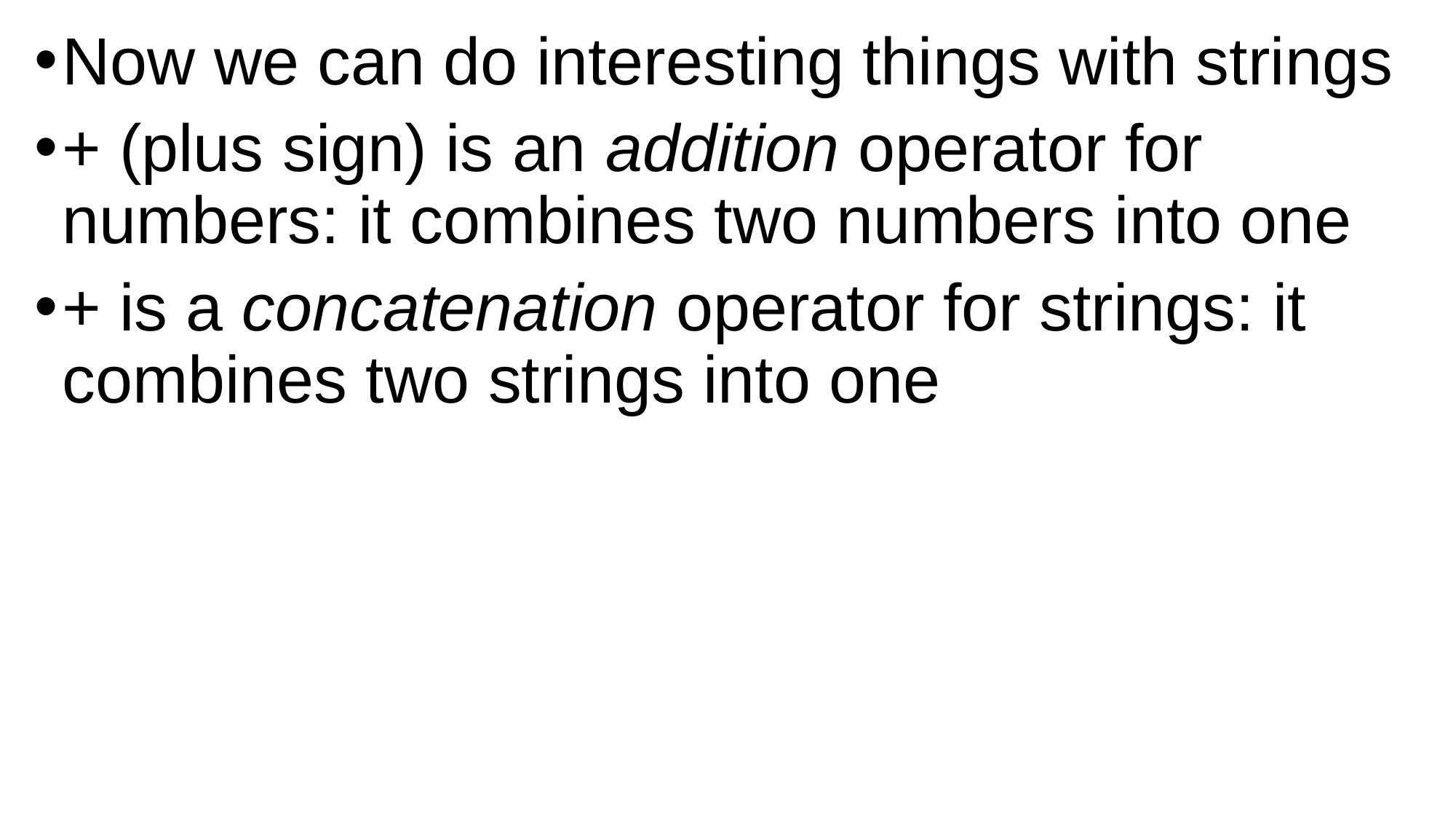

Now we can do interesting things with strings
+ (plus sign) is an addition operator for numbers: it combines two numbers into one
+ is a concatenation operator for strings: it combines two strings into one